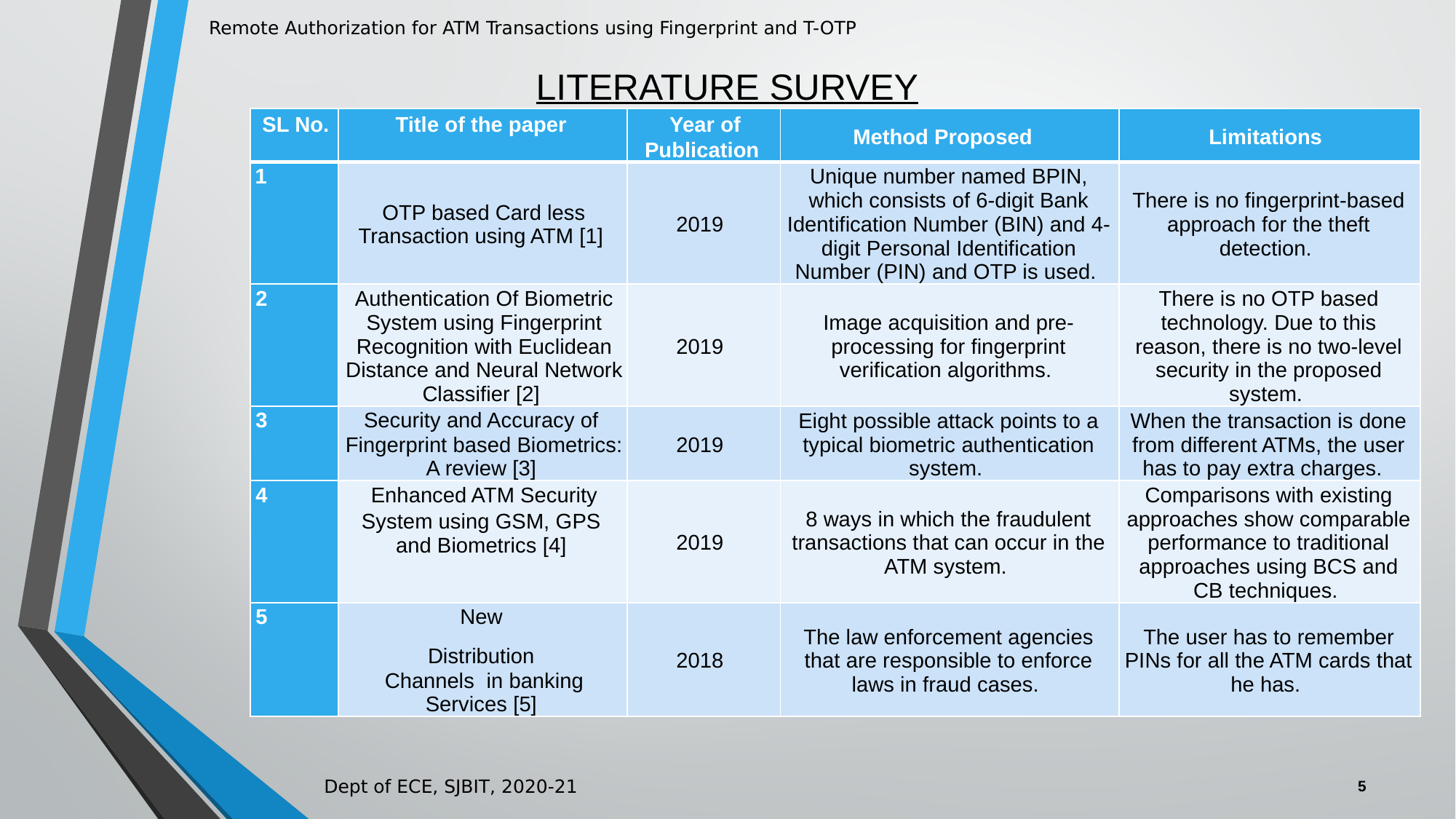

Remote Authorization for ATM Transactions using Fingerprint and T-OTP
LITERATURE SURVEY
| SL No. | Title of the paper | Year of Publication | Method Proposed | Limitations |
| --- | --- | --- | --- | --- |
| 1 | OTP based Card less Transaction using ATM [1] | 2019 | Unique number named BPIN, which consists of 6-digit Bank Identification Number (BIN) and 4-digit Personal Identification Number (PIN) and OTP is used. | There is no fingerprint-based approach for the theft detection. |
| 2 | Authentication Of Biometric System using Fingerprint Recognition with Euclidean Distance and Neural Network Classifier [2] | 2019 | Image acquisition and pre-processing for fingerprint verification algorithms. | There is no OTP based technology. Due to this reason, there is no two-level security in the proposed system. |
| 3 | Security and Accuracy of  Fingerprint based Biometrics: A review [3] | 2019 | Eight possible attack points to a typical biometric authentication system. | When the transaction is done from different ATMs, the user has to pay extra charges. |
| 4 | Enhanced ATM Security System using GSM, GPS and Biometrics [4] | 2019 | 8 ways in which the fraudulent transactions that can occur in the ATM system. | Comparisons with existing approaches show comparable performance to traditional approaches using BCS and CB techniques. |
| 5 | New Distribution Channels in banking Services [5] | 2018 | The law enforcement agencies that are responsible to enforce laws in fraud cases. | The user has to remember PINs for all the ATM cards that he has. |
Dept of ECE, SJBIT, 2020-21
5